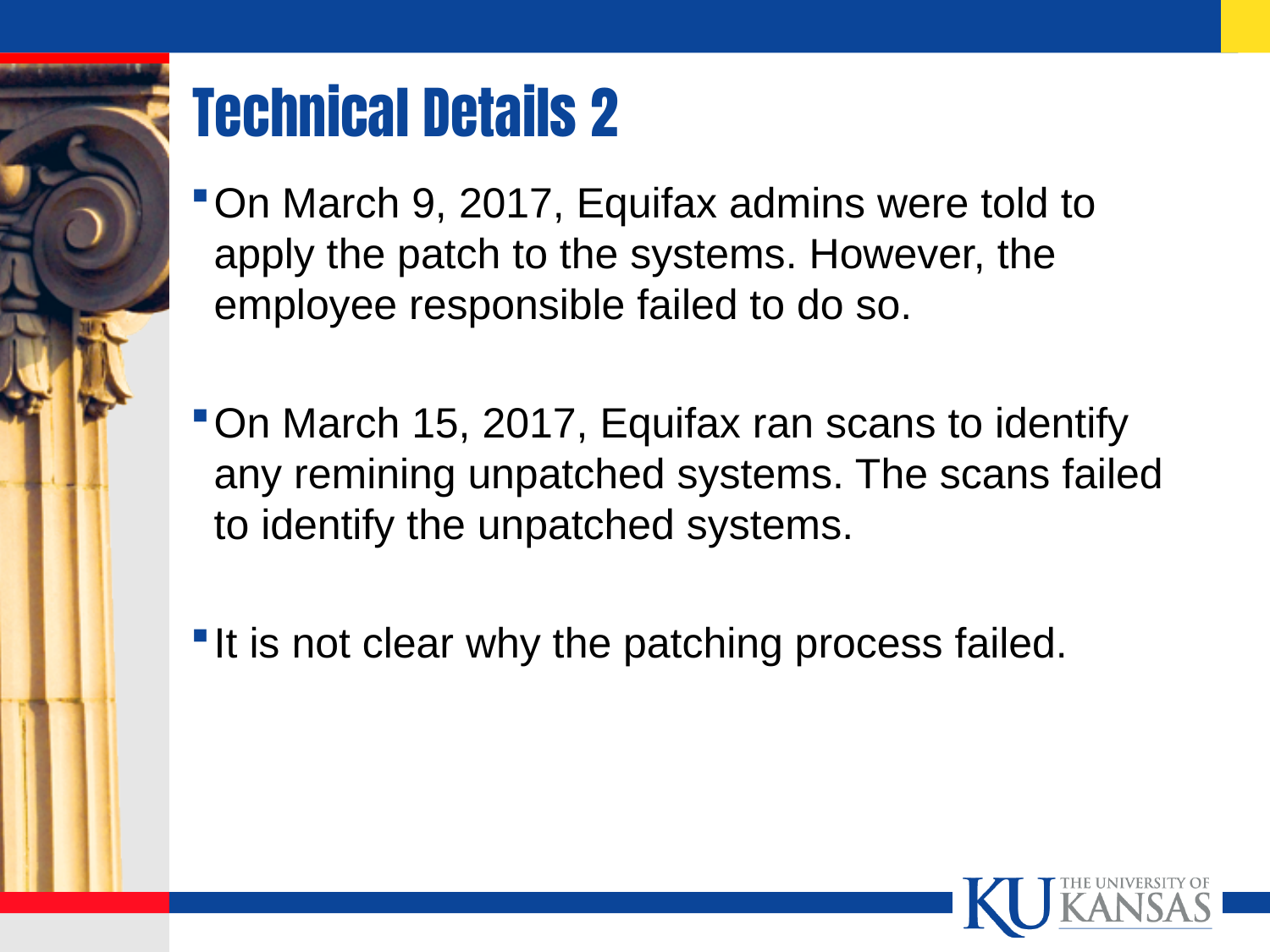

# Technical Details 2
On March 9, 2017, Equifax admins were told to apply the patch to the systems. However, the employee responsible failed to do so.

On March 15, 2017, Equifax ran scans to identify any remining unpatched systems. The scans failed to identify the unpatched systems.

It is not clear why the patching process failed.